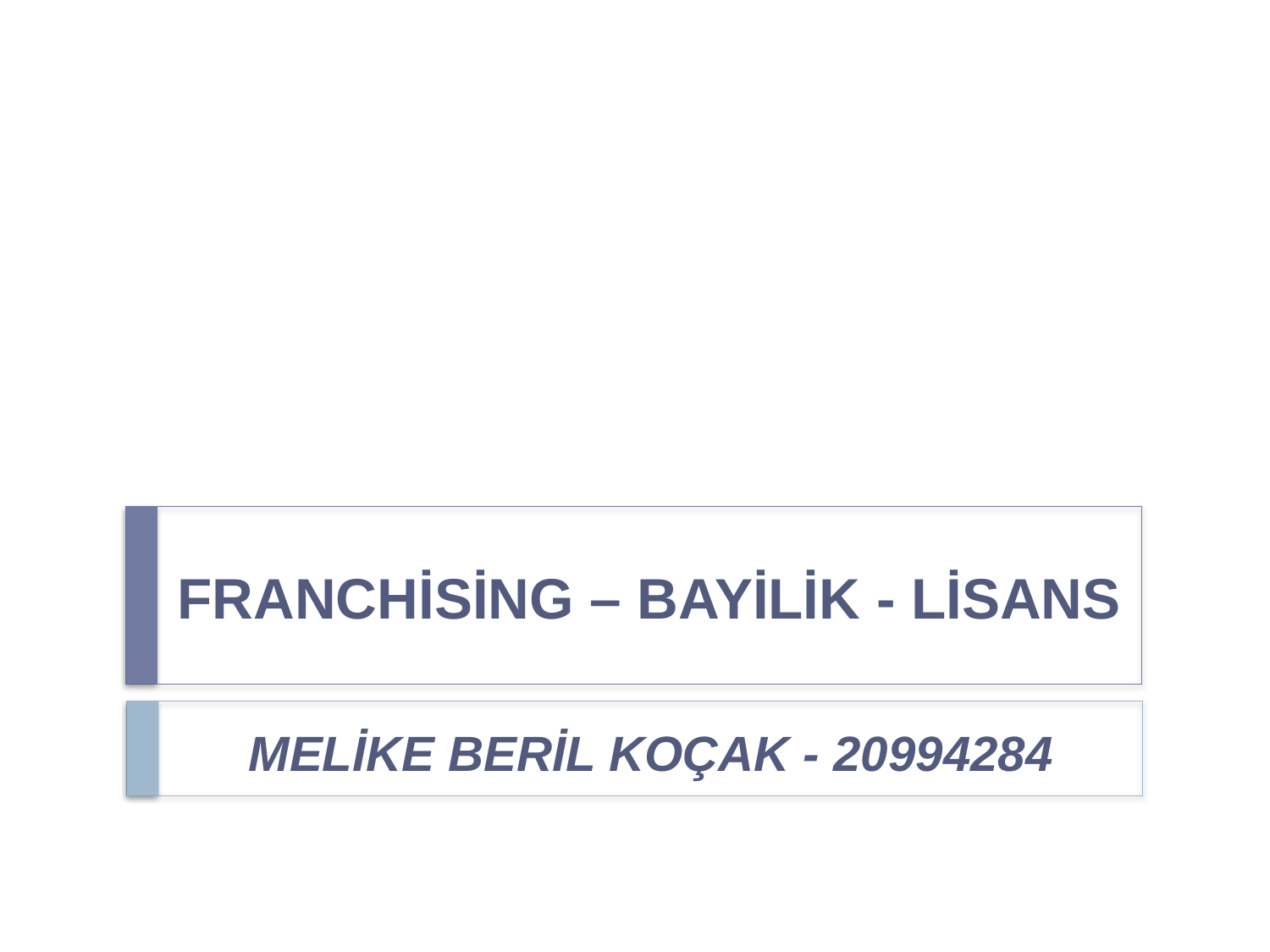

# FRANCHİSİNG – BAYİLİK - LİSANS
MELİKE BERİL KOÇAK - 20994284